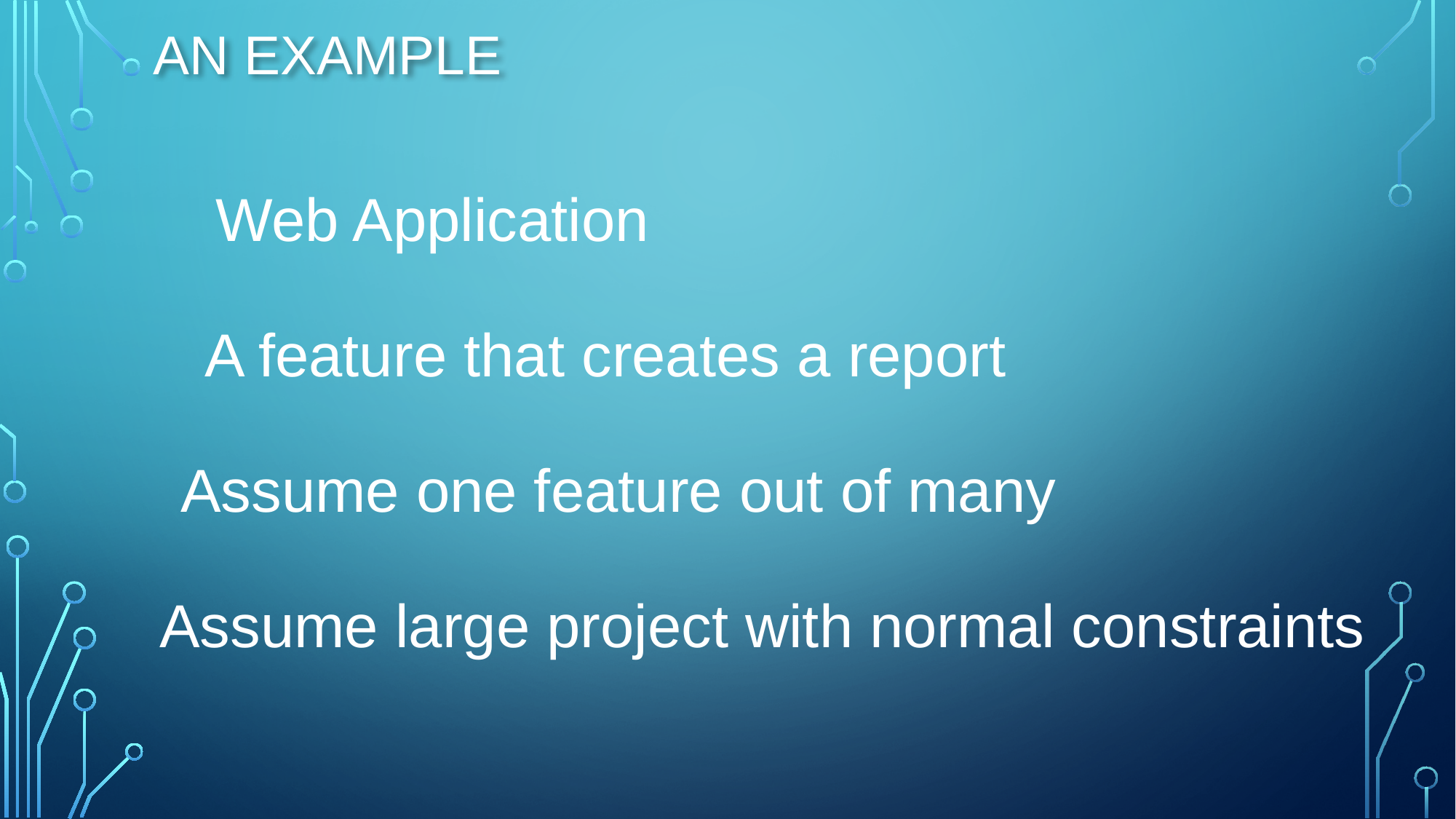

# An Example
Web Application
A feature that creates a report
Assume one feature out of many
Assume large project with normal constraints